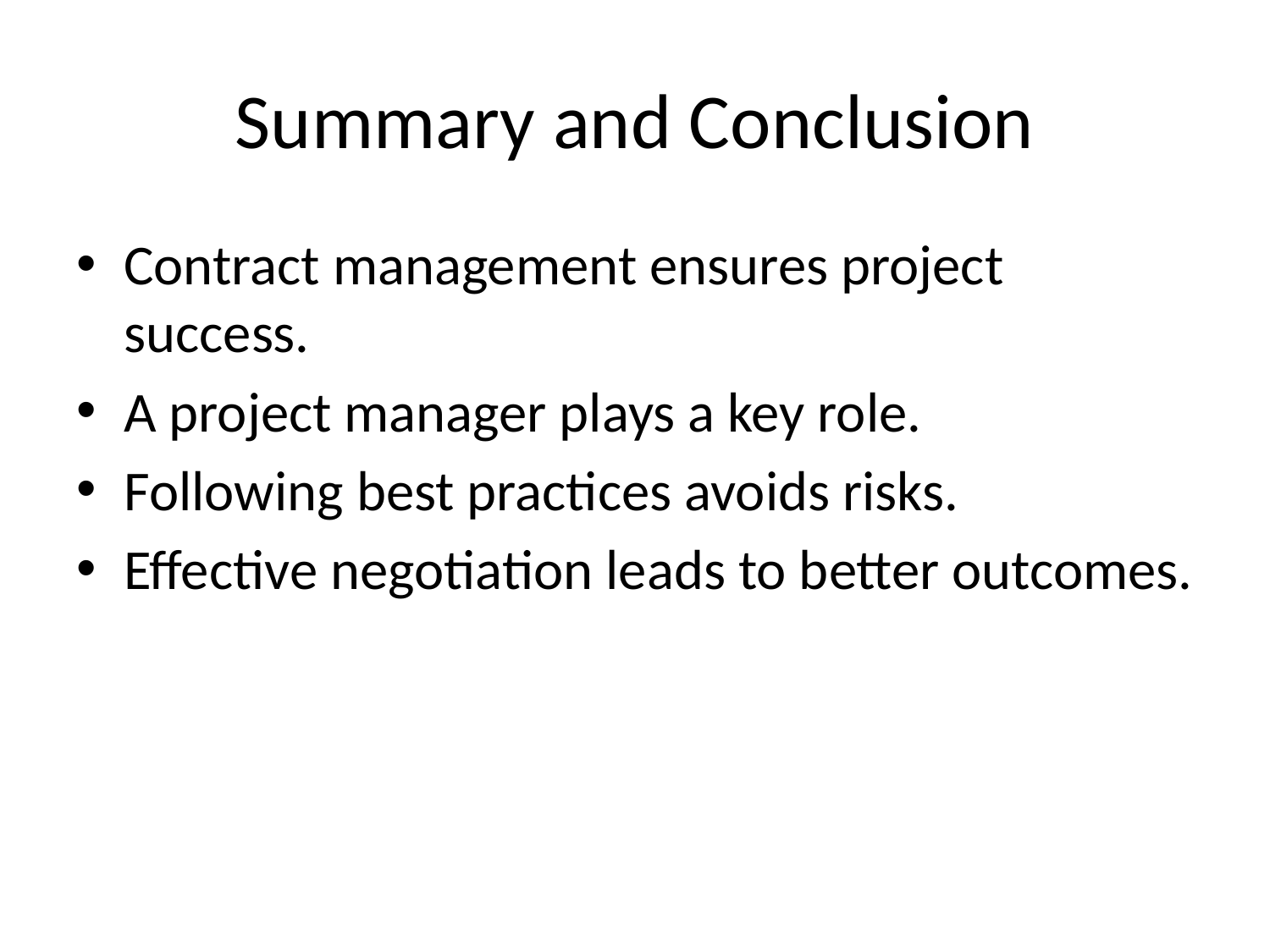

# Summary and Conclusion
Contract management ensures project success.
A project manager plays a key role.
Following best practices avoids risks.
Effective negotiation leads to better outcomes.